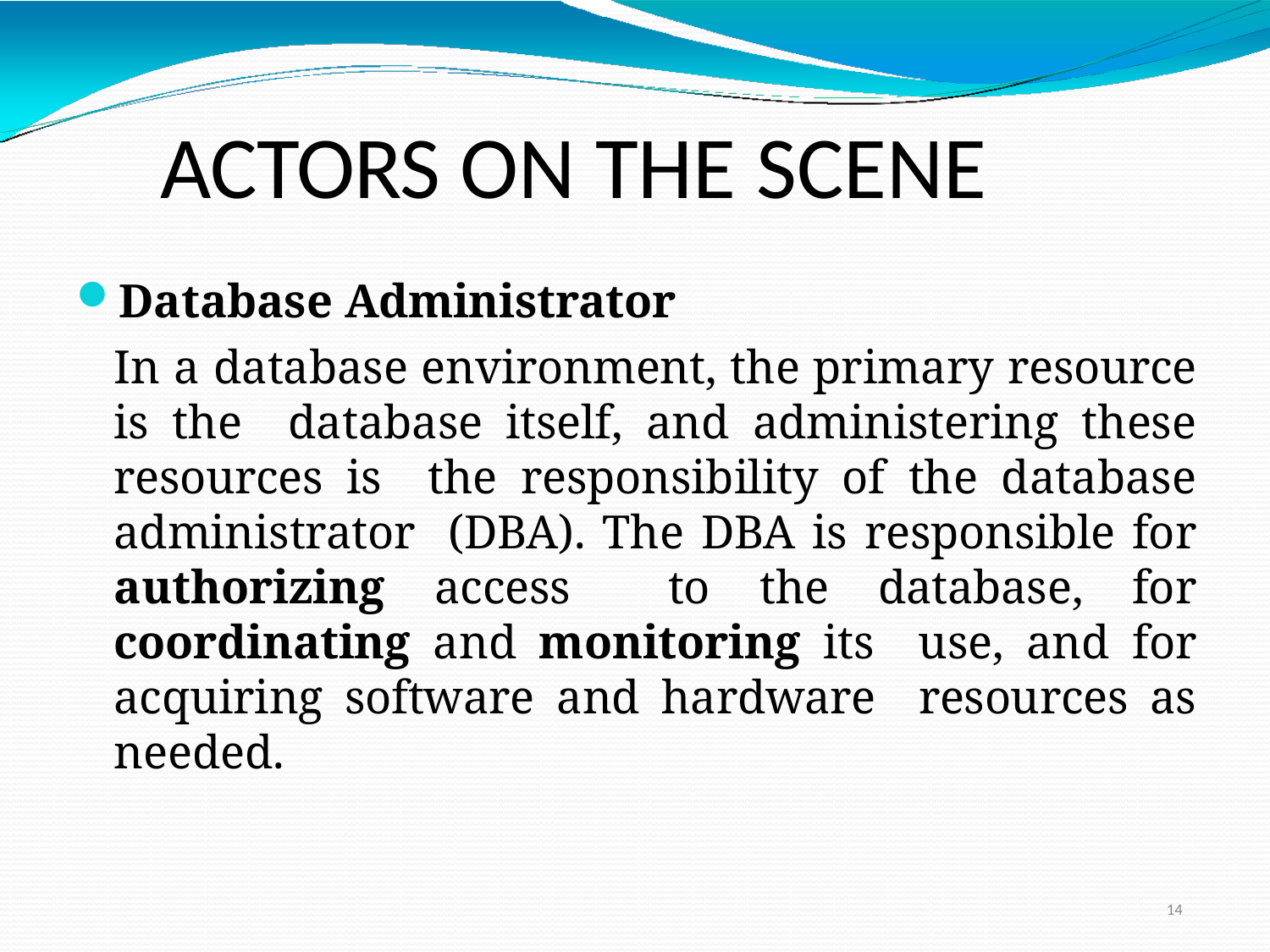

# ACTORS ON THE SCENE
Database Administrator
In a database environment, the primary resource is the  database itself, and administering these resources is  the responsibility of the database administrator  (DBA). The DBA is responsible for authorizing access  to the database, for coordinating and monitoring its  use, and for acquiring software and hardware  resources as needed.
14